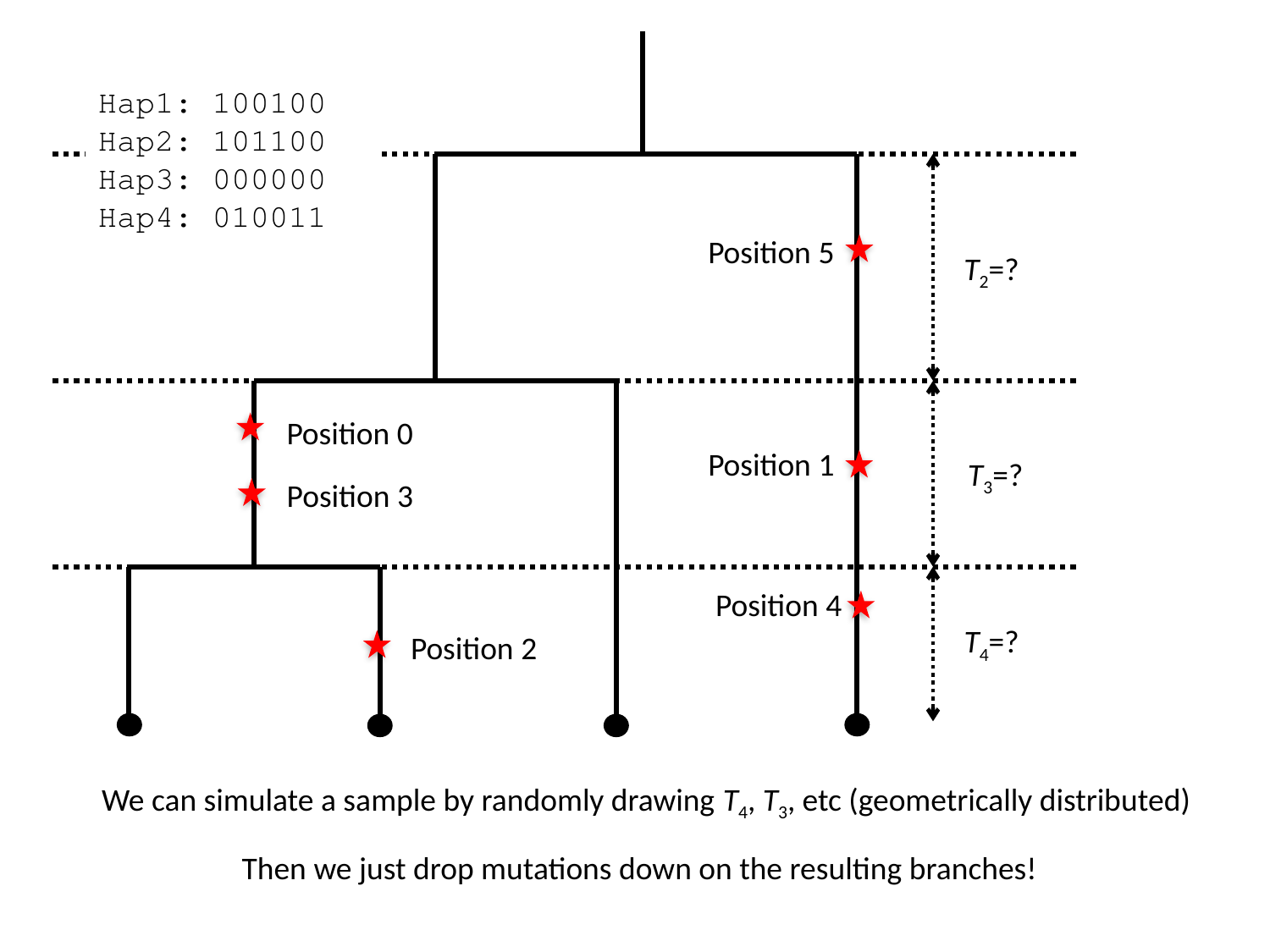

Hap1: 100100
Hap2: 101100
Hap3: 000000
Hap4: 010011
Position 5

Position 0

Position 1

Position 3

Position 4

Position 2

T2=?
T3=?
T4=?

We can simulate a sample by randomly drawing T4, T3, etc (geometrically distributed)
Then we just drop mutations down on the resulting branches!